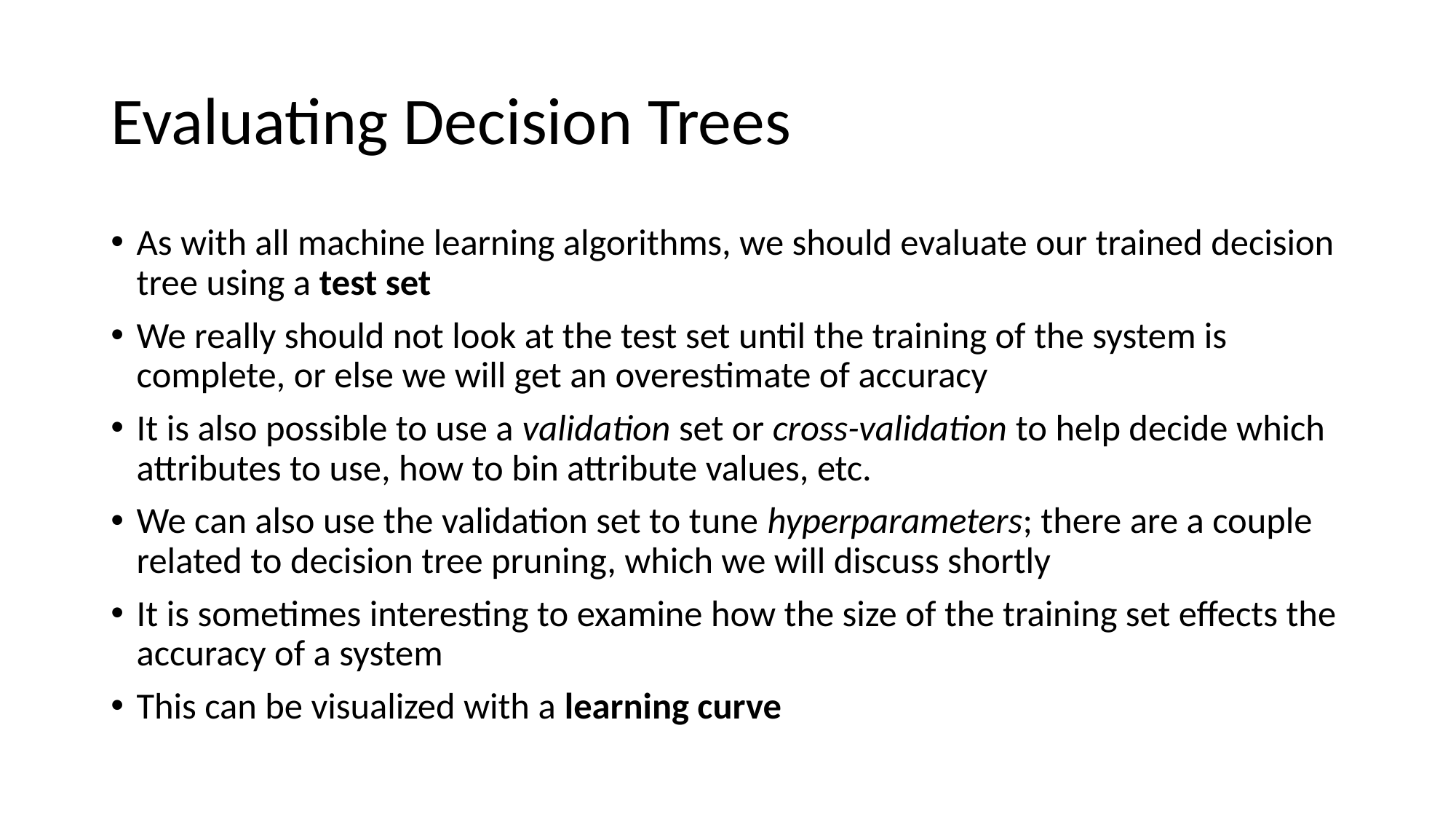

# Evaluating Decision Trees
As with all machine learning algorithms, we should evaluate our trained decision tree using a test set
We really should not look at the test set until the training of the system is complete, or else we will get an overestimate of accuracy
It is also possible to use a validation set or cross-validation to help decide which attributes to use, how to bin attribute values, etc.
We can also use the validation set to tune hyperparameters; there are a couple related to decision tree pruning, which we will discuss shortly
It is sometimes interesting to examine how the size of the training set effects the accuracy of a system
This can be visualized with a learning curve